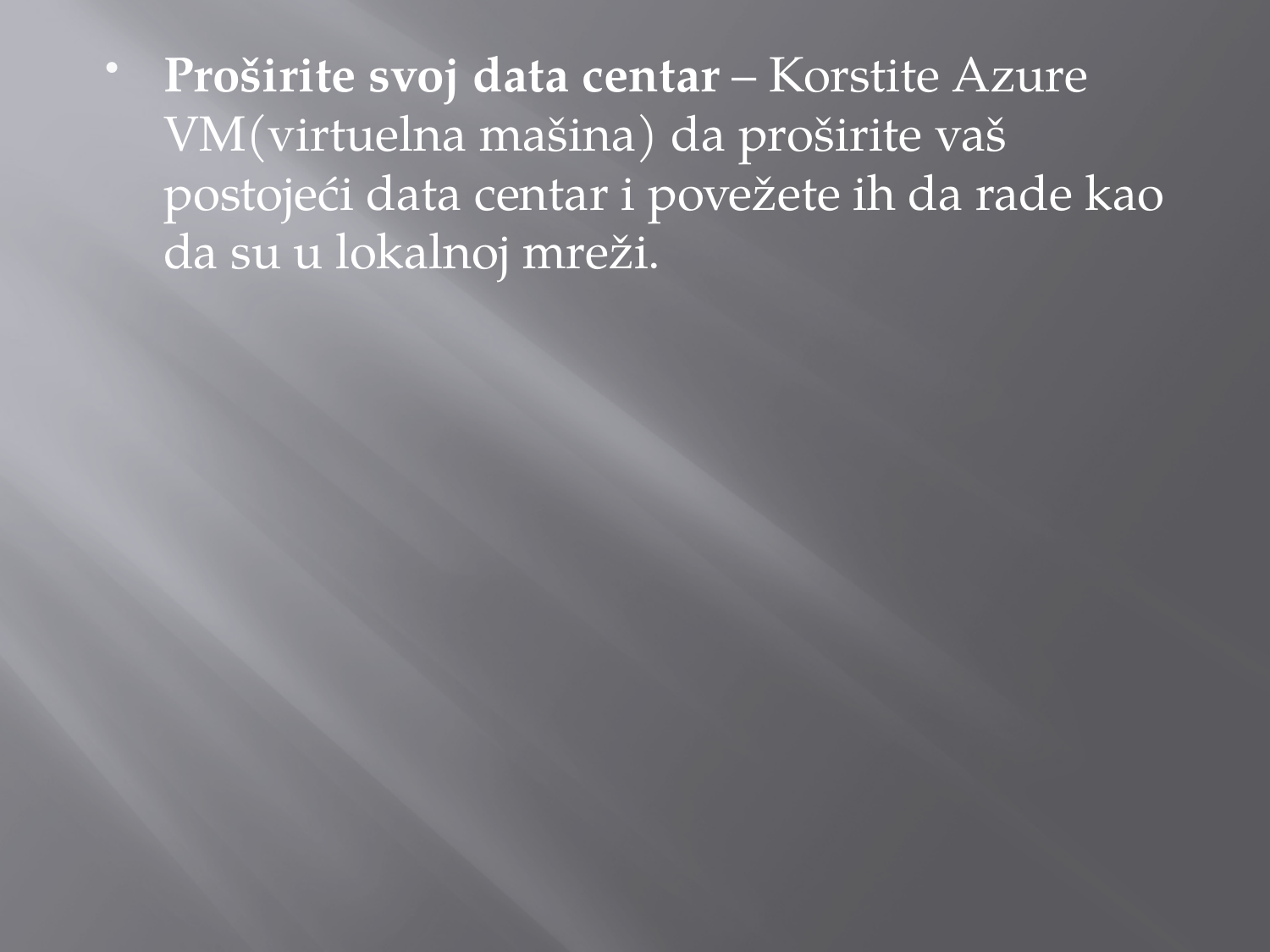

Proširite svoj data centar – Korstite Azure VM(virtuelna mašina) da proširite vaš postojeći data centar i povežete ih da rade kao da su u lokalnoj mreži.